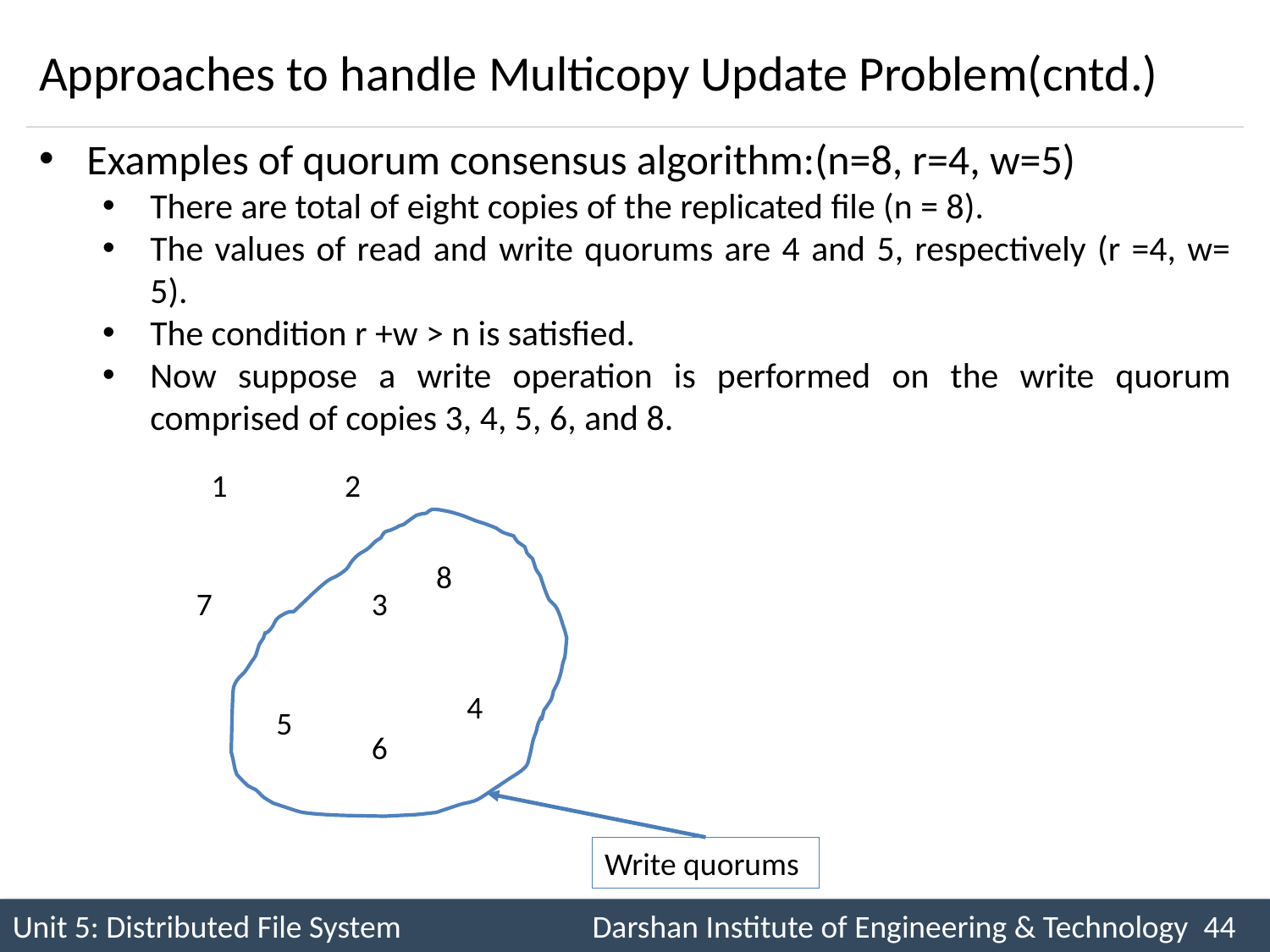

# Approaches to handle Multicopy Update Problem(cntd.)
Examples of quorum consensus algorithm:(n=8, r=4, w=5)
There are total of eight copies of the replicated file (n = 8).
The values of read and write quorums are 4 and 5, respectively (r =4, w= 5).
The condition r +w > n is satisfied.
Now suppose a write operation is performed on the write quorum comprised of copies 3, 4, 5, 6, and 8.
1
2

8
7
3
4
5
6
Write quorums
44